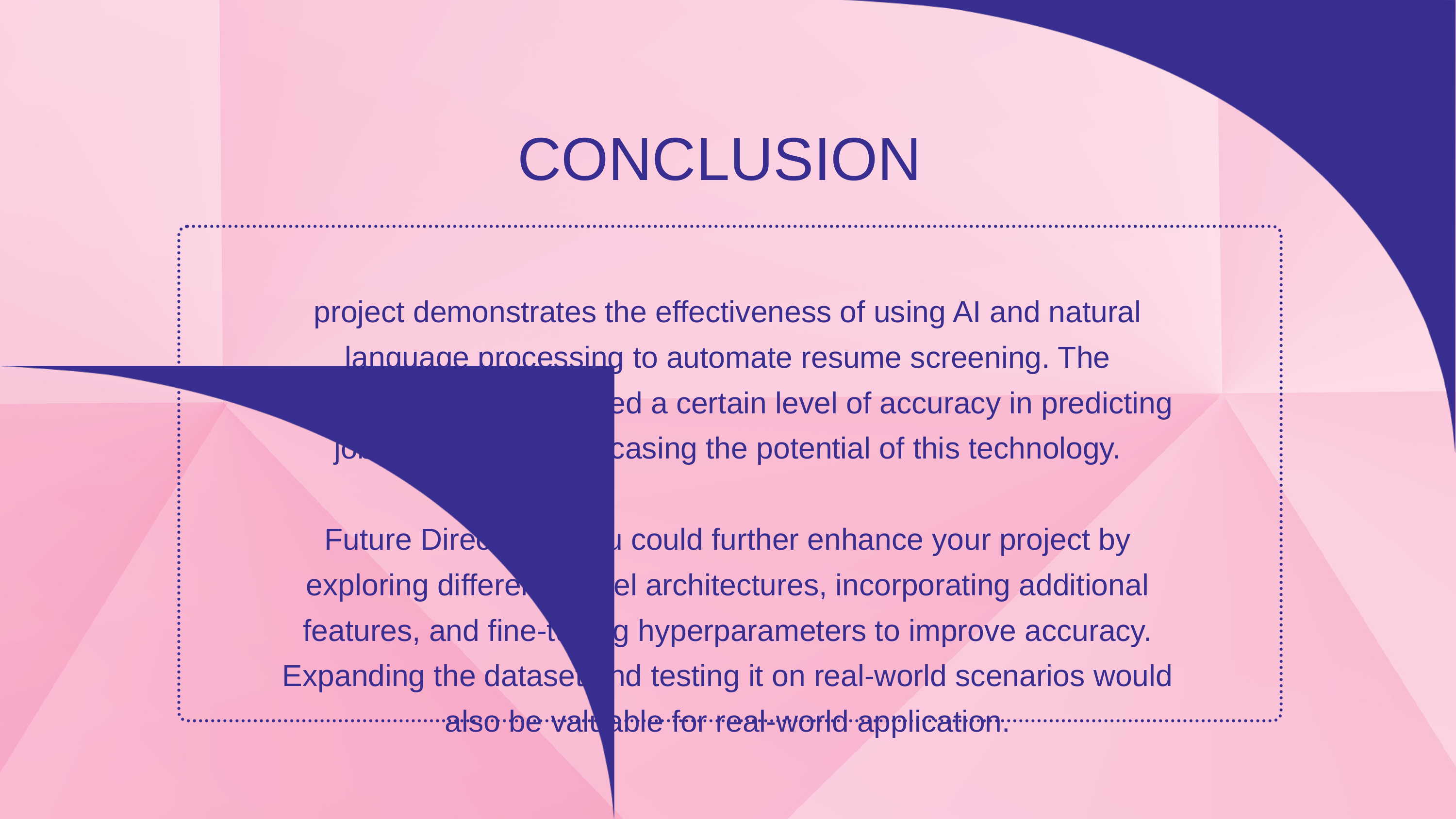

CONCLUSION

project demonstrates the effectiveness of using AI and natural language processing to automate resume screening. The developed model achieved a certain level of accuracy in predicting job categories, showcasing the potential of this technology.

Future Directions: You could further enhance your project by exploring different model architectures, incorporating additional features, and fine-tuning hyperparameters to improve accuracy. Expanding the dataset and testing it on real-world scenarios would also be valuable for real-world application.